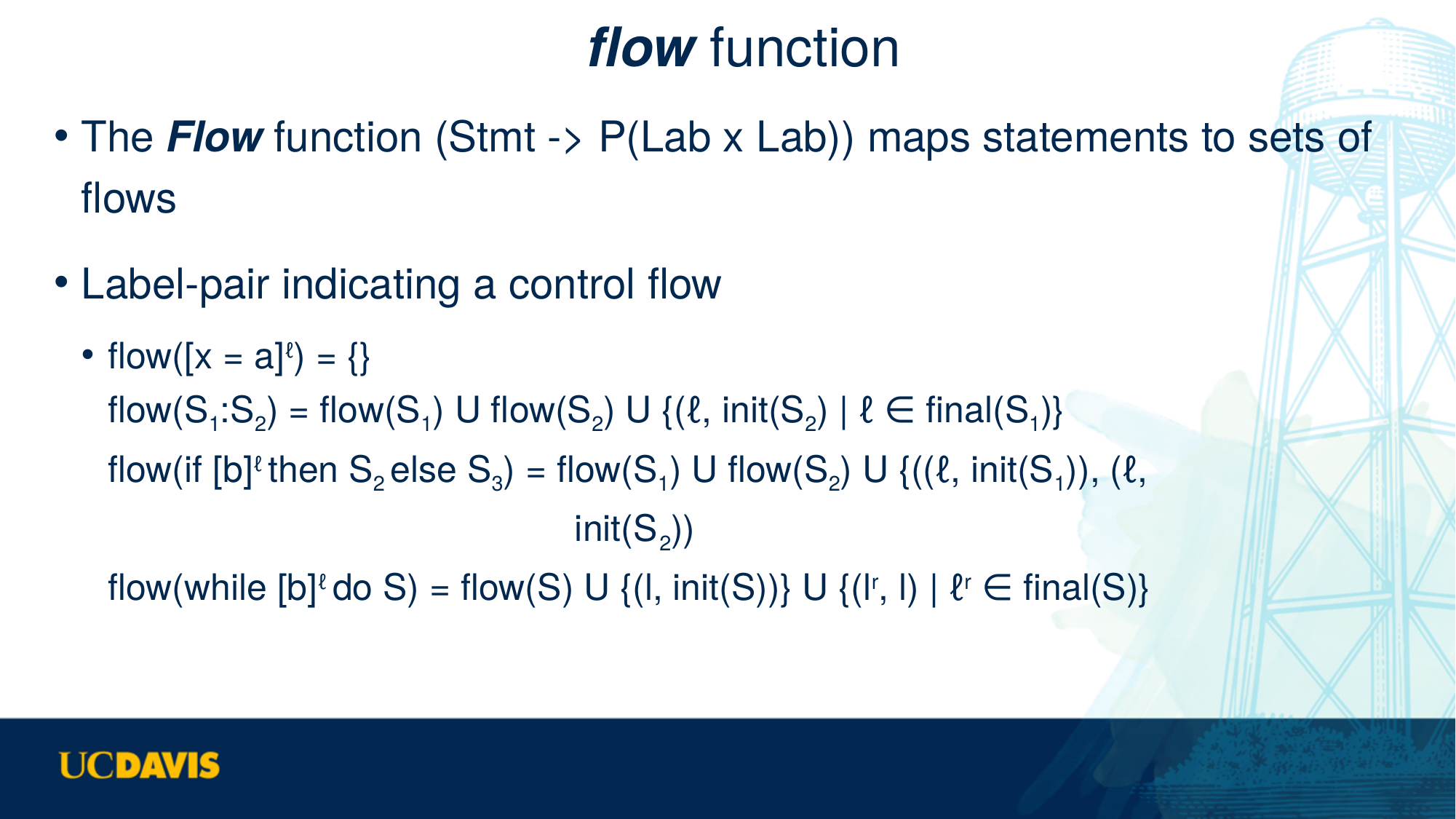

# flow function
The Flow function (Stmt -> P(Lab x Lab)) maps statements to sets of flows
Label-pair indicating a control flow
flow([x = a]ℓ) = {}
flow(S1:S2) = flow(S1) U flow(S2) U {(ℓ, init(S2) | ℓ ∈ final(S1)}
flow(if [b]ℓ then S2 else S3) = flow(S1) U flow(S2) U {((ℓ, init(S1)), (ℓ,
                                              init(S2))
flow(while [b]ℓ do S) = flow(S) U {(l, init(S))} U {(lr, l) | ℓr ∈ final(S)}